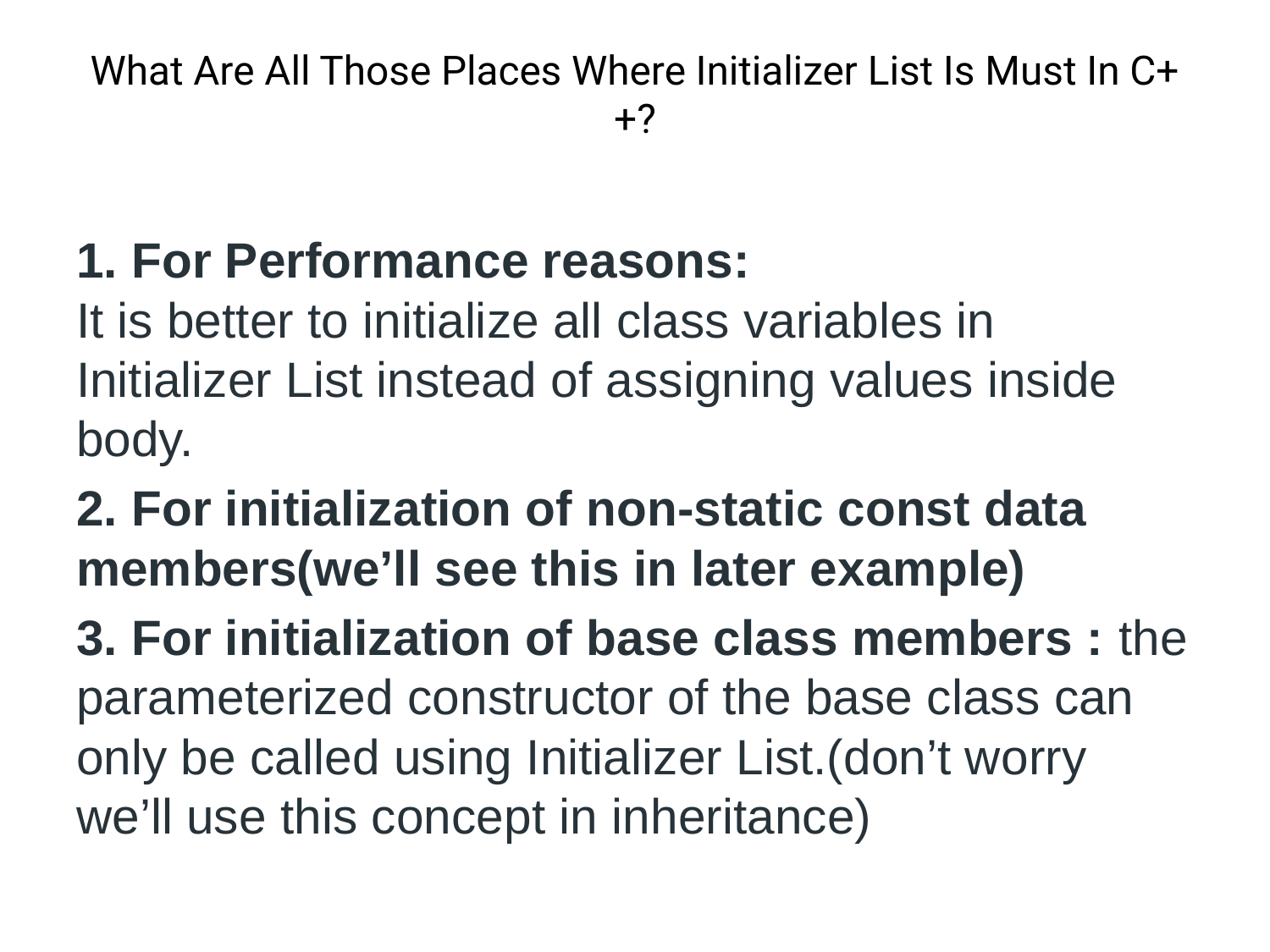

# What Are All Those Places Where Initializer List Is Must In C++?
1. For Performance reasons: 
It is better to initialize all class variables in Initializer List instead of assigning values inside body.
2. For initialization of non-static const data members(we’ll see this in later example)
3. For initialization of base class members : the parameterized constructor of the base class can only be called using Initializer List.(don’t worry we’ll use this concept in inheritance)